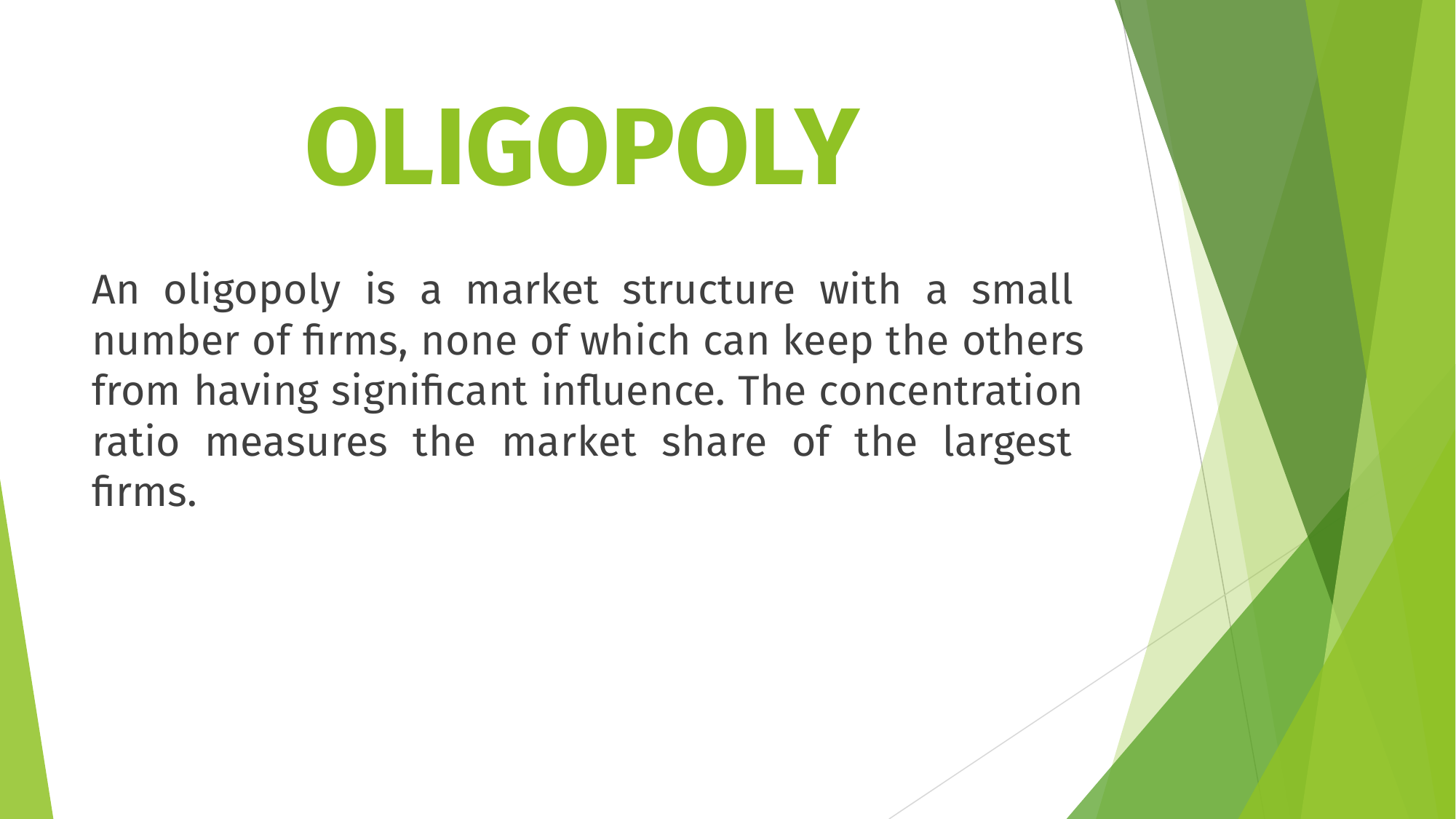

# OLIGOPOLY
An oligopoly is a market structure with a small  number of firms, none of which can keep the others  from having significant influence. The concentration  ratio measures the market share of the largest  firms.